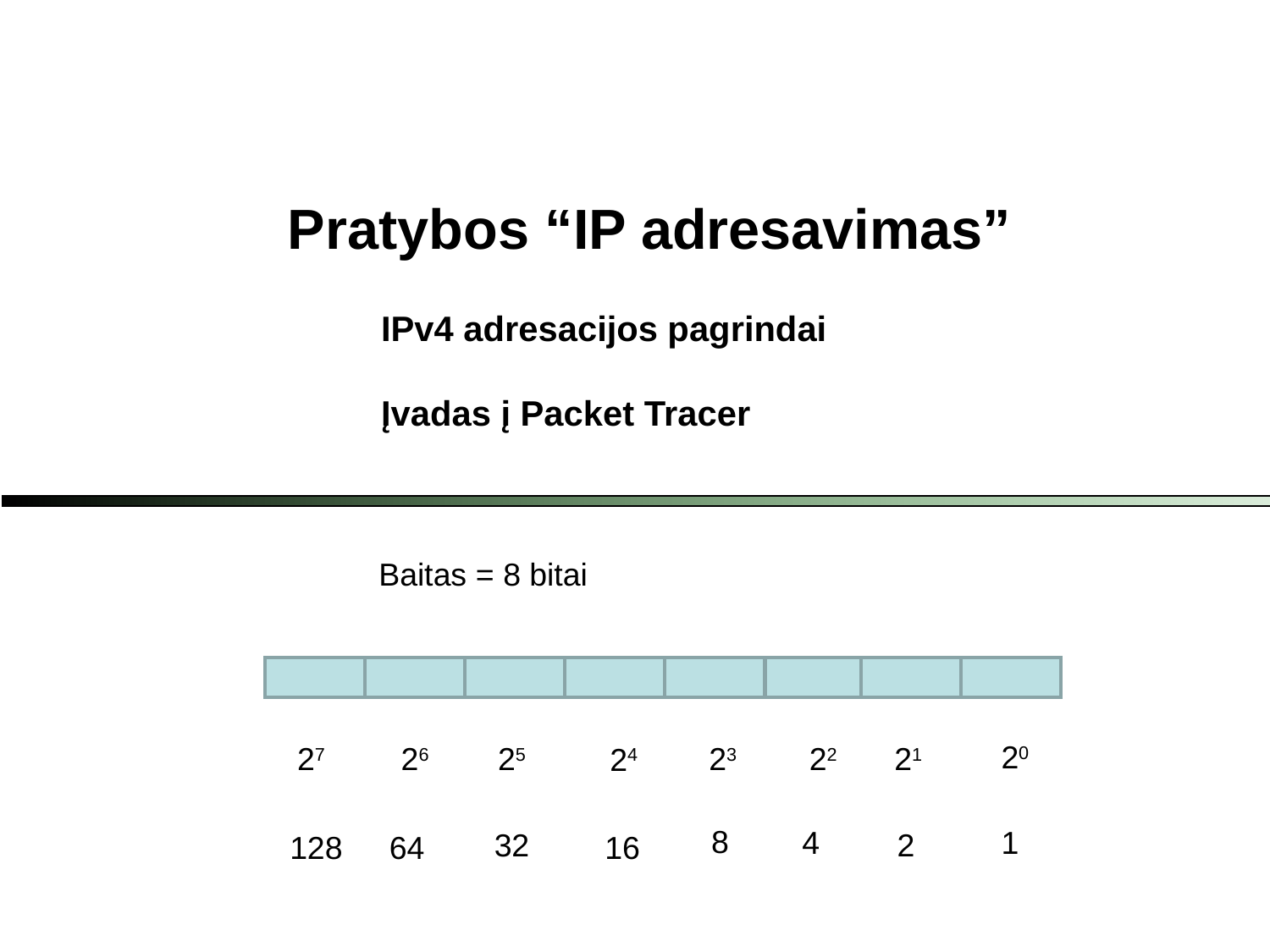

Pratybos “IP adresavimas”
IPv4 adresacijos pagrindai

Įvadas į Packet Tracer

Baitas = 8 bitai

20
27
26
25
23
22
21
24
8
4
1
2
32
128
64
16